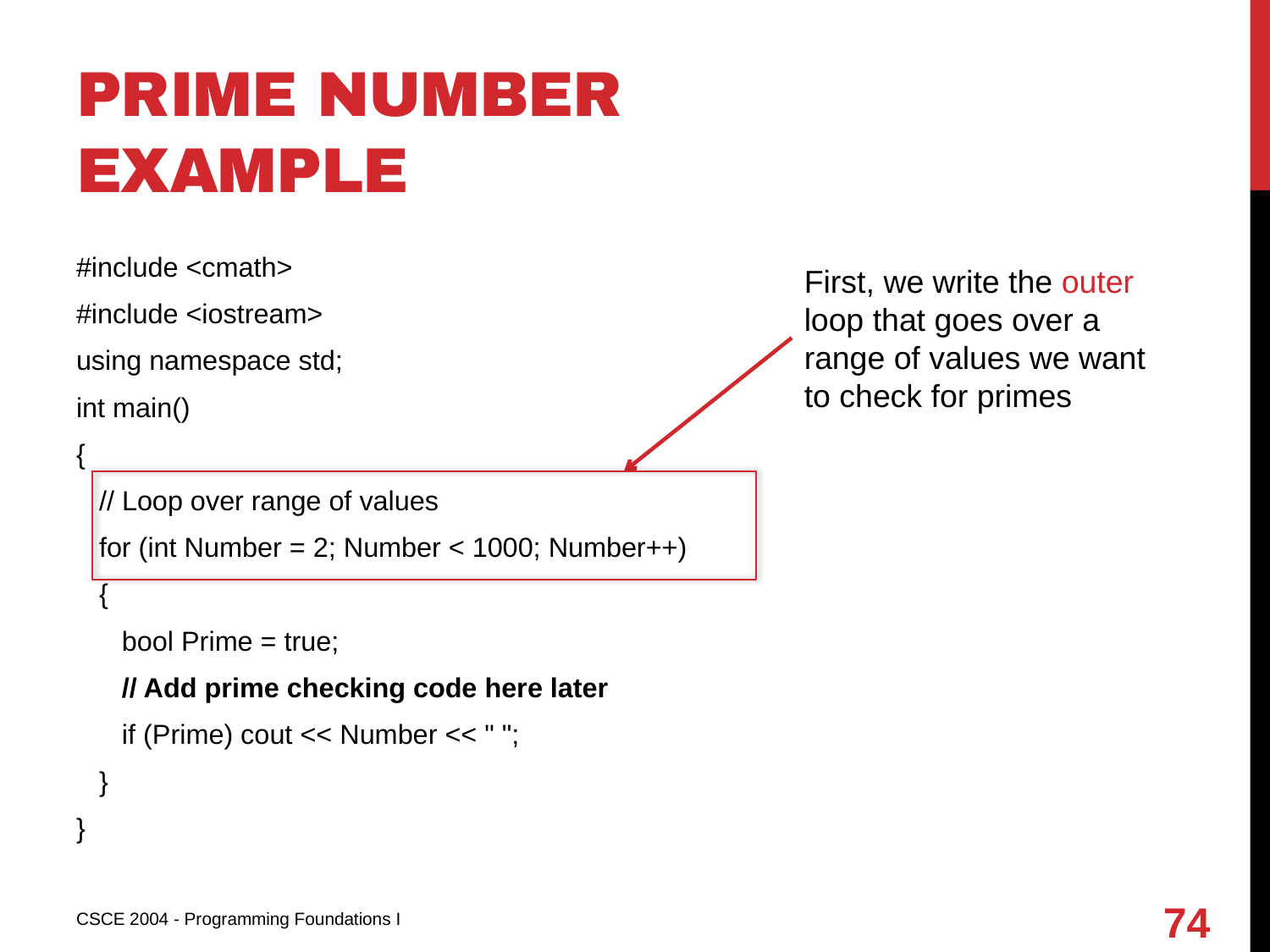

# Prime number example
#include <cmath>
#include <iostream>
using namespace std;
int main()
{
   // Loop over range of values
   for (int Number = 2; Number < 1000; Number++)
   {
      bool Prime = true;
      // Add prime checking code here later
      if (Prime) cout << Number << " ";
   }
}
First, we write the outer loop that goes over a range of values we want to check for primes

74
CSCE 2004 - Programming Foundations I